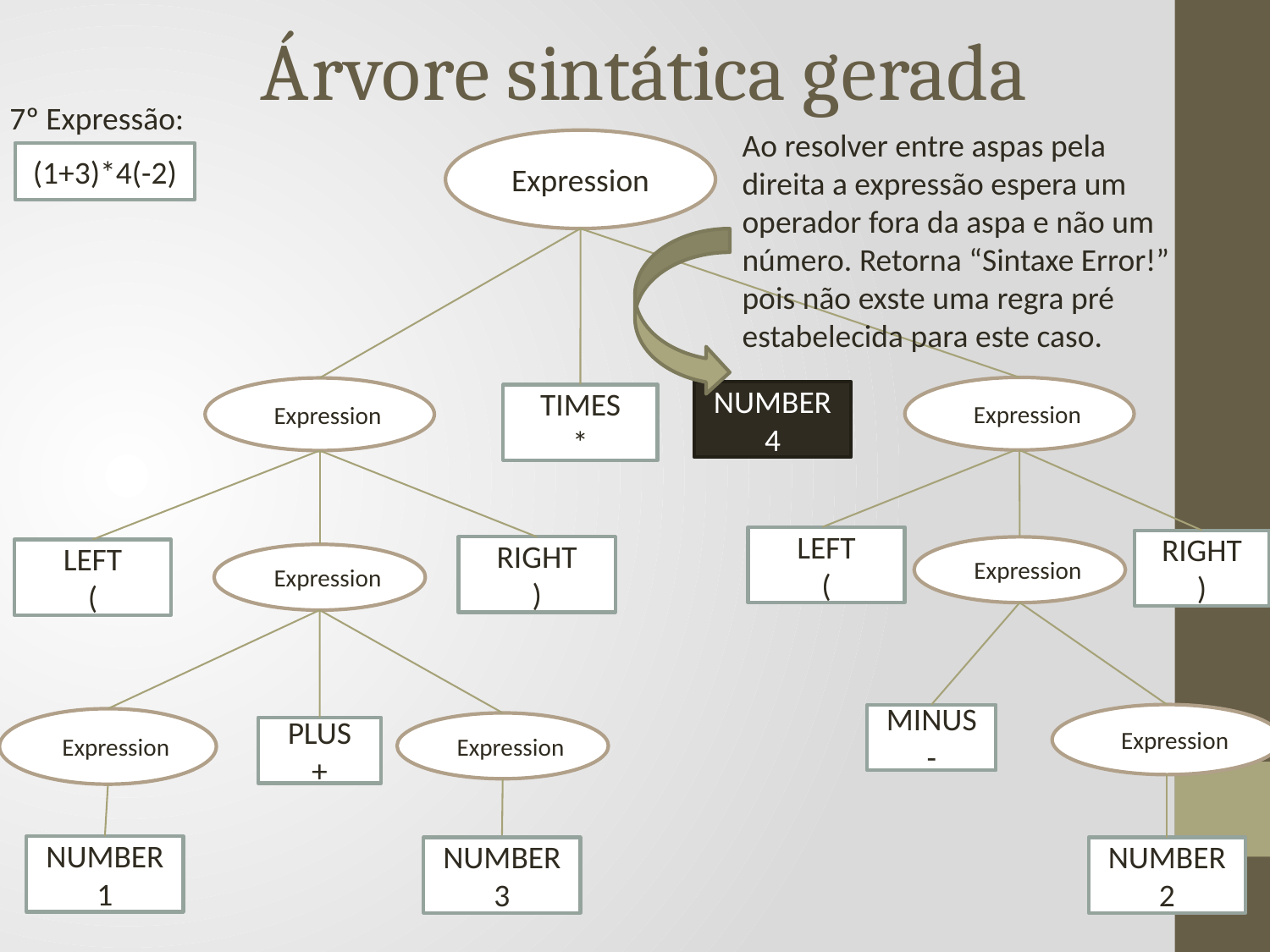

Árvore sintática gerada
7º Expressão:
Ao resolver entre aspas pela direita a expressão espera um operador fora da aspa e não um número. Retorna “Sintaxe Error!” pois não exste uma regra pré estabelecida para este caso.
Expression
(1+3)*4(-2)

Expression
Expression
NUMBER
4
TIMES
*
LEFT
(
RIGHT
)
RIGHT
)
Expression
LEFT
(
Expression
MINUS
-
Expression
Expression
Expression
PLUS
+
NUMBER
1
NUMBER
3
NUMBER
2